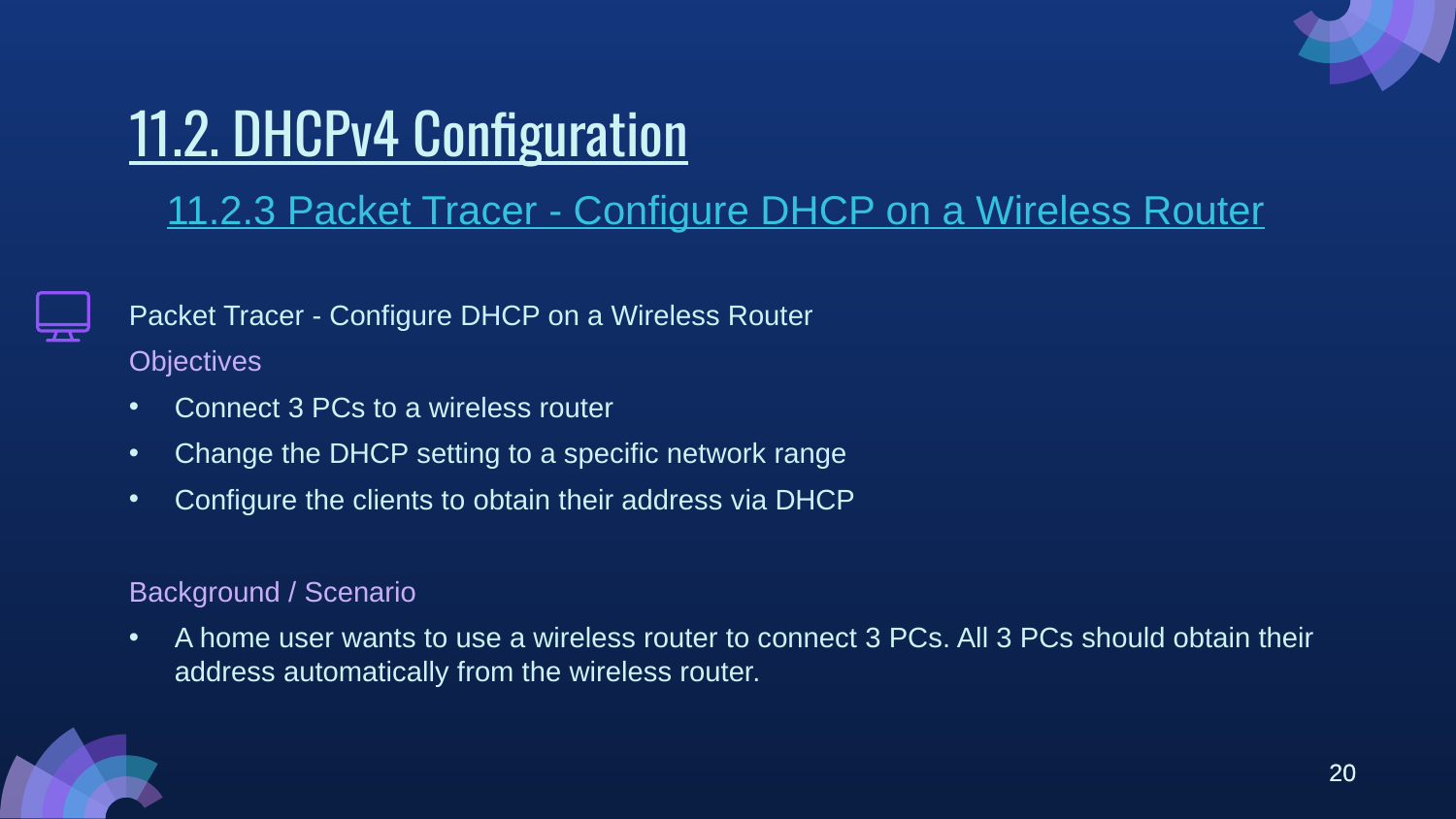

# 11.2. DHCPv4 Configuration
11.2.3 Packet Tracer - Configure DHCP on a Wireless Router
Packet Tracer - Configure DHCP on a Wireless Router
Objectives
Connect 3 PCs to a wireless router
Change the DHCP setting to a specific network range
Configure the clients to obtain their address via DHCP

Background / Scenario
A home user wants to use a wireless router to connect 3 PCs. All 3 PCs should obtain their address automatically from the wireless router.